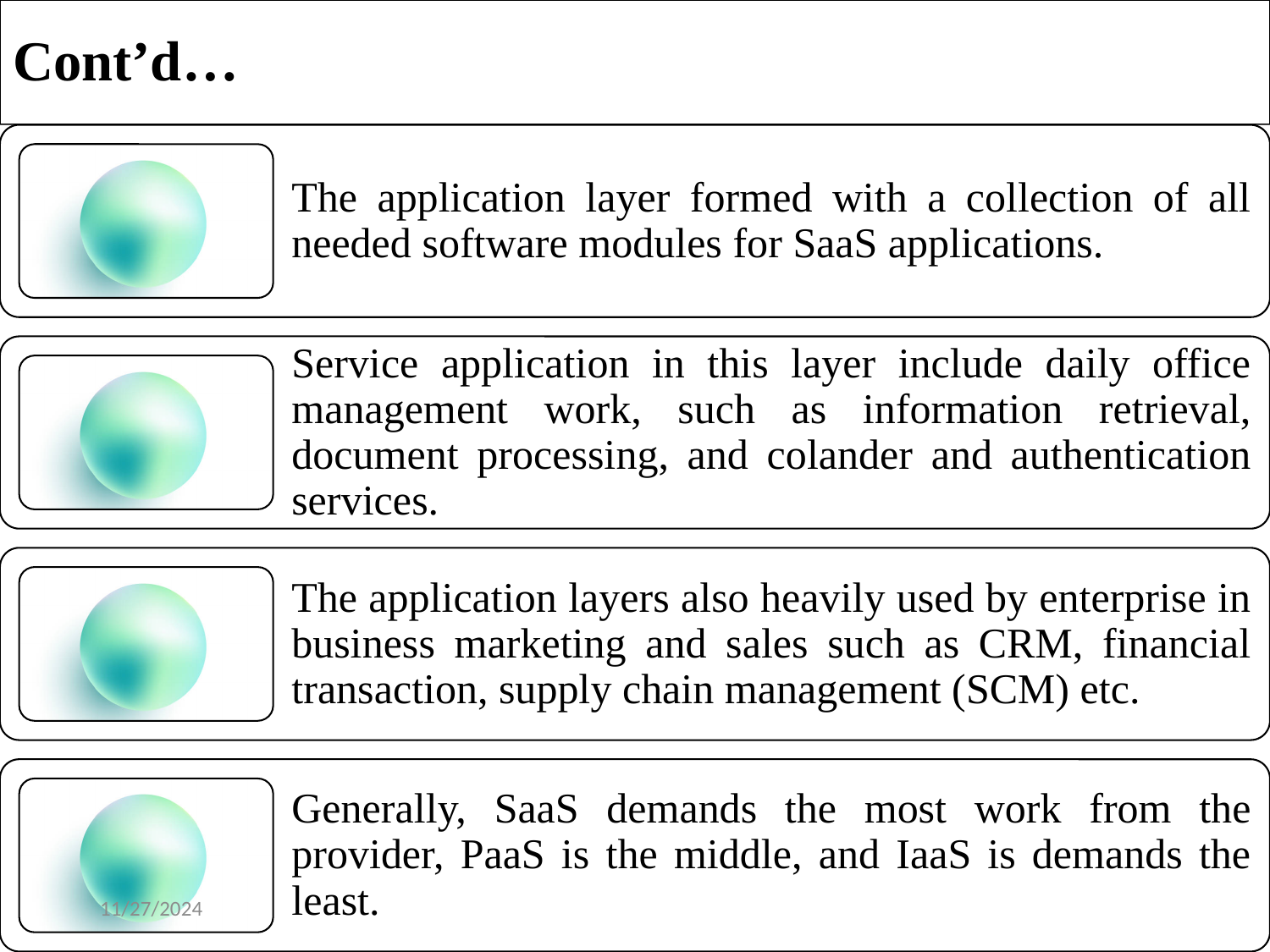

# Cont’d…
The application layer formed with a collection of all needed software modules for SaaS applications.
Service application in this layer include daily office management work, such as information retrieval, document processing, and colander and authentication services.
The application layers also heavily used by enterprise in business marketing and sales such as CRM, financial transaction, supply chain management (SCM) etc.
Generally, SaaS demands the most work from the provider, PaaS is the middle, and IaaS is demands the least.
11/27/2024
18